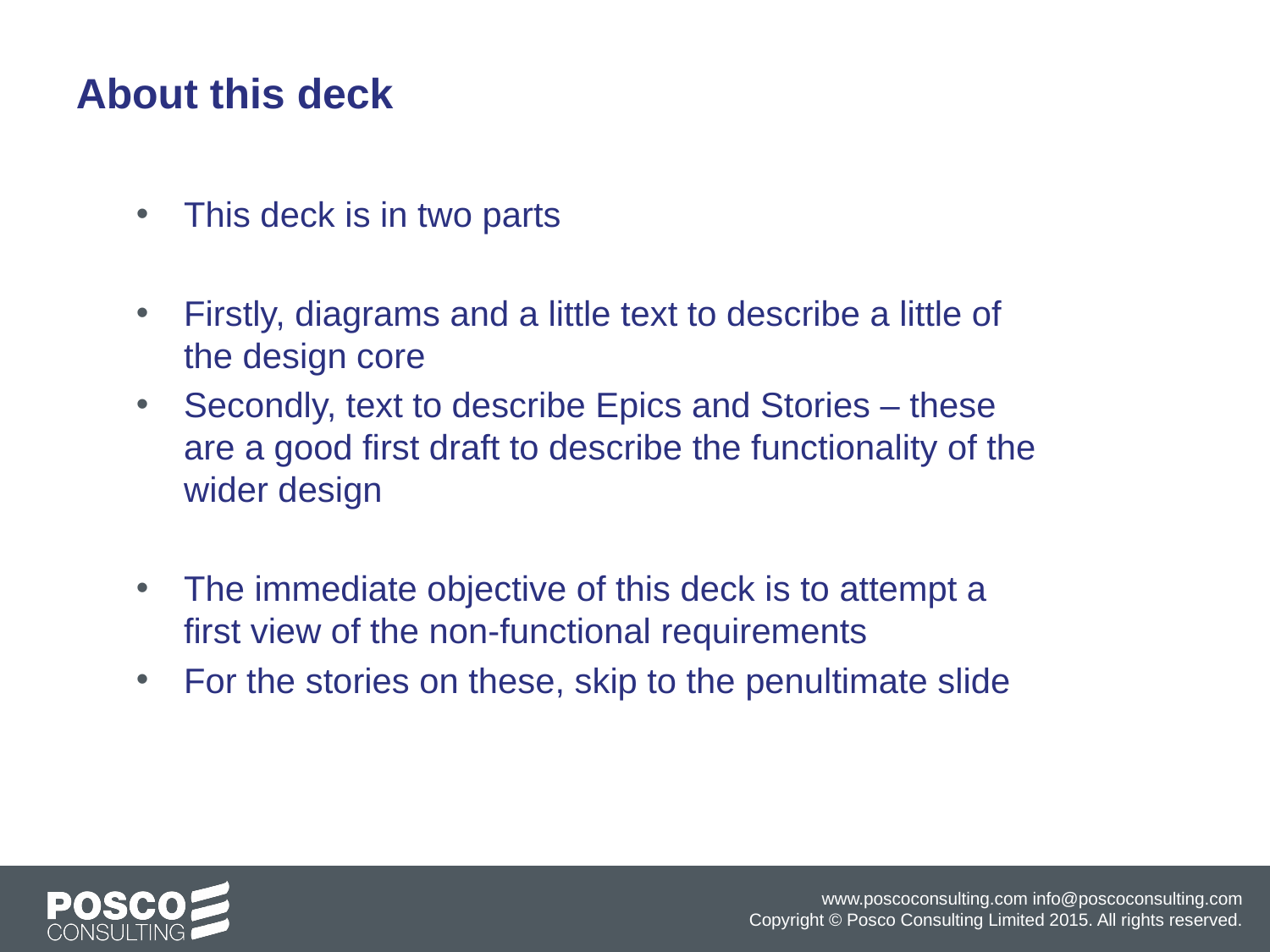

About this deck
This deck is in two parts

Firstly, diagrams and a little text to describe a little of the design core
Secondly, text to describe Epics and Stories – these are a good first draft to describe the functionality of the wider design

The immediate objective of this deck is to attempt a first view of the non-functional requirements
For the stories on these, skip to the penultimate slide